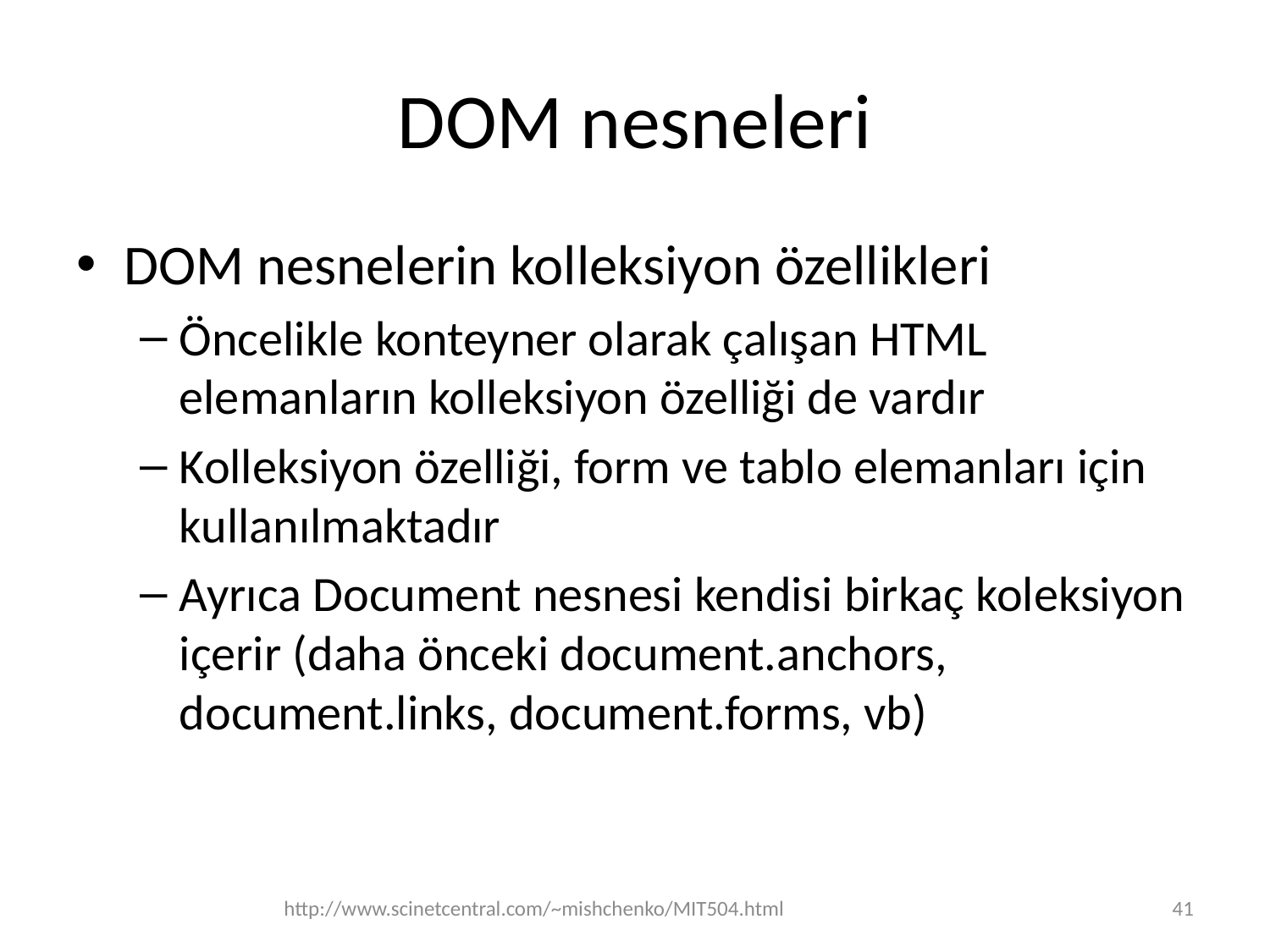

# DOM nesneleri
DOM nesnelerin kolleksiyon özellikleri
Öncelikle konteyner olarak çalışan HTML elemanların kolleksiyon özelliği de vardır
Kolleksiyon özelliği, form ve tablo elemanları için kullanılmaktadır
Ayrıca Document nesnesi kendisi birkaç koleksiyon içerir (daha önceki document.anchors, document.links, document.forms, vb)
http://www.scinetcentral.com/~mishchenko/MIT504.html
41